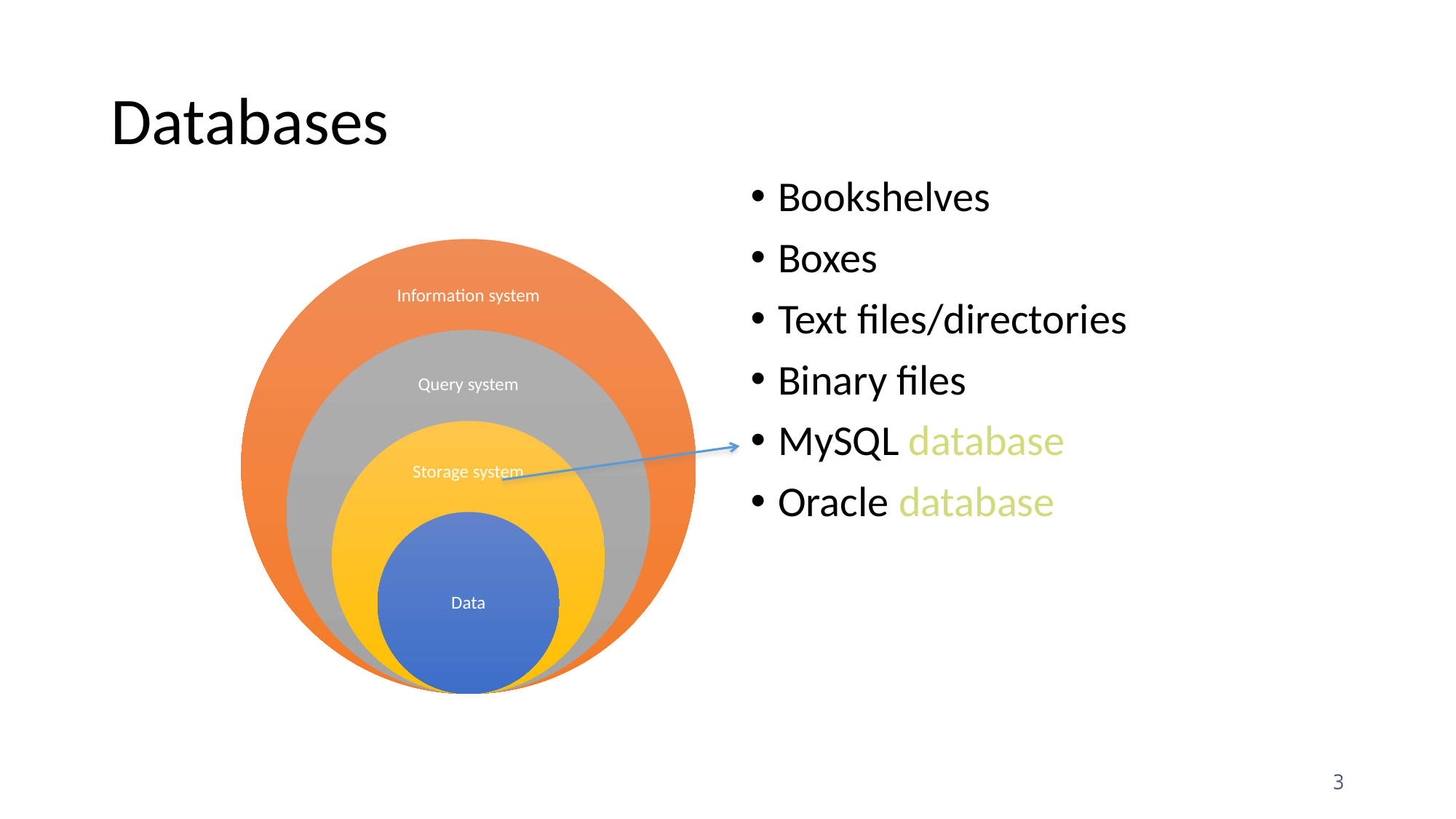

# Databases
Bookshelves
Boxes
Text files/directories
Binary files
MySQL database
Oracle database
Information system
Query system
Storage system
Data
3